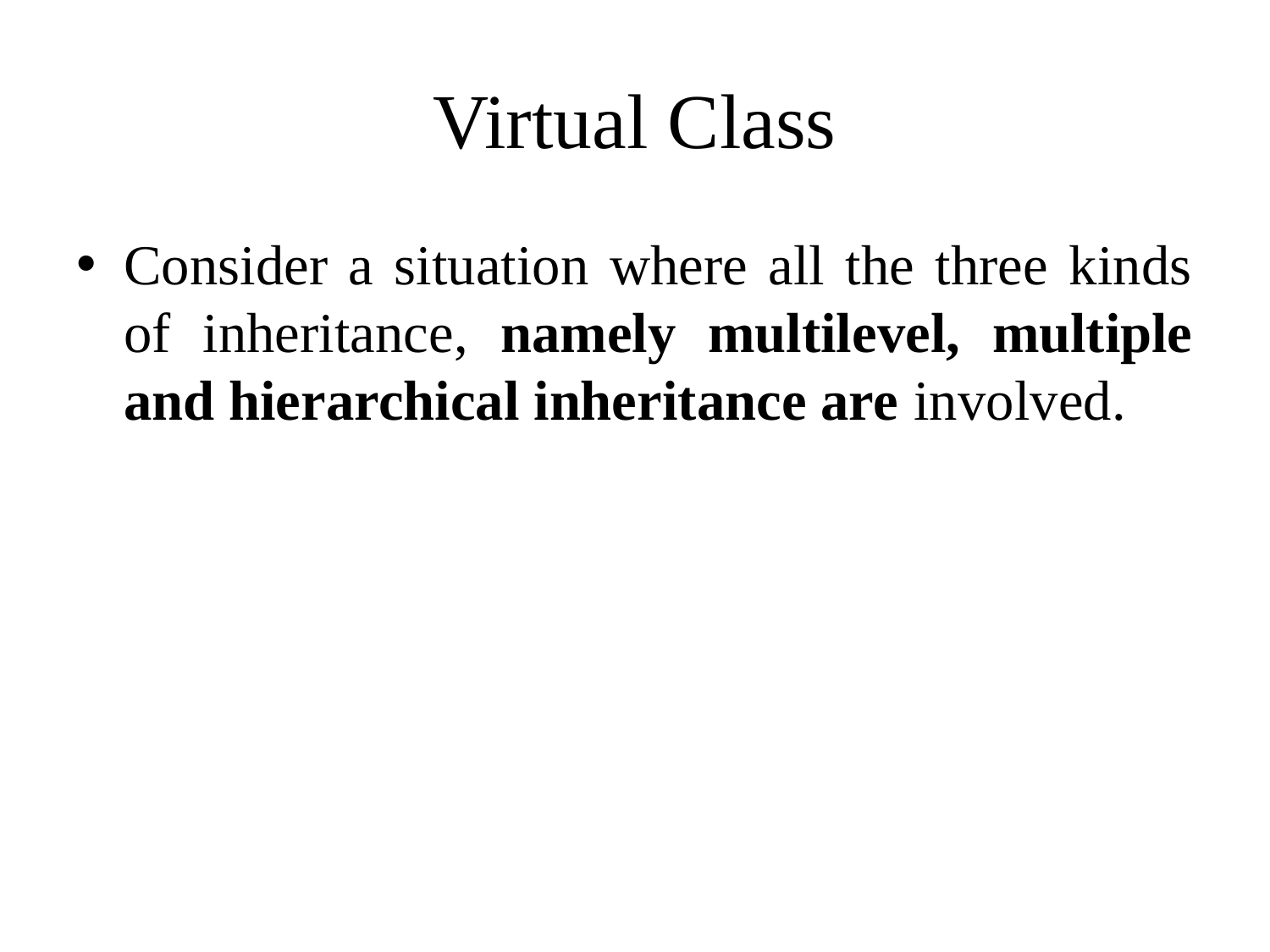

# Virtual Class
Consider a situation where all the three kinds of inheritance, namely multilevel, multiple and hierarchical inheritance are involved.